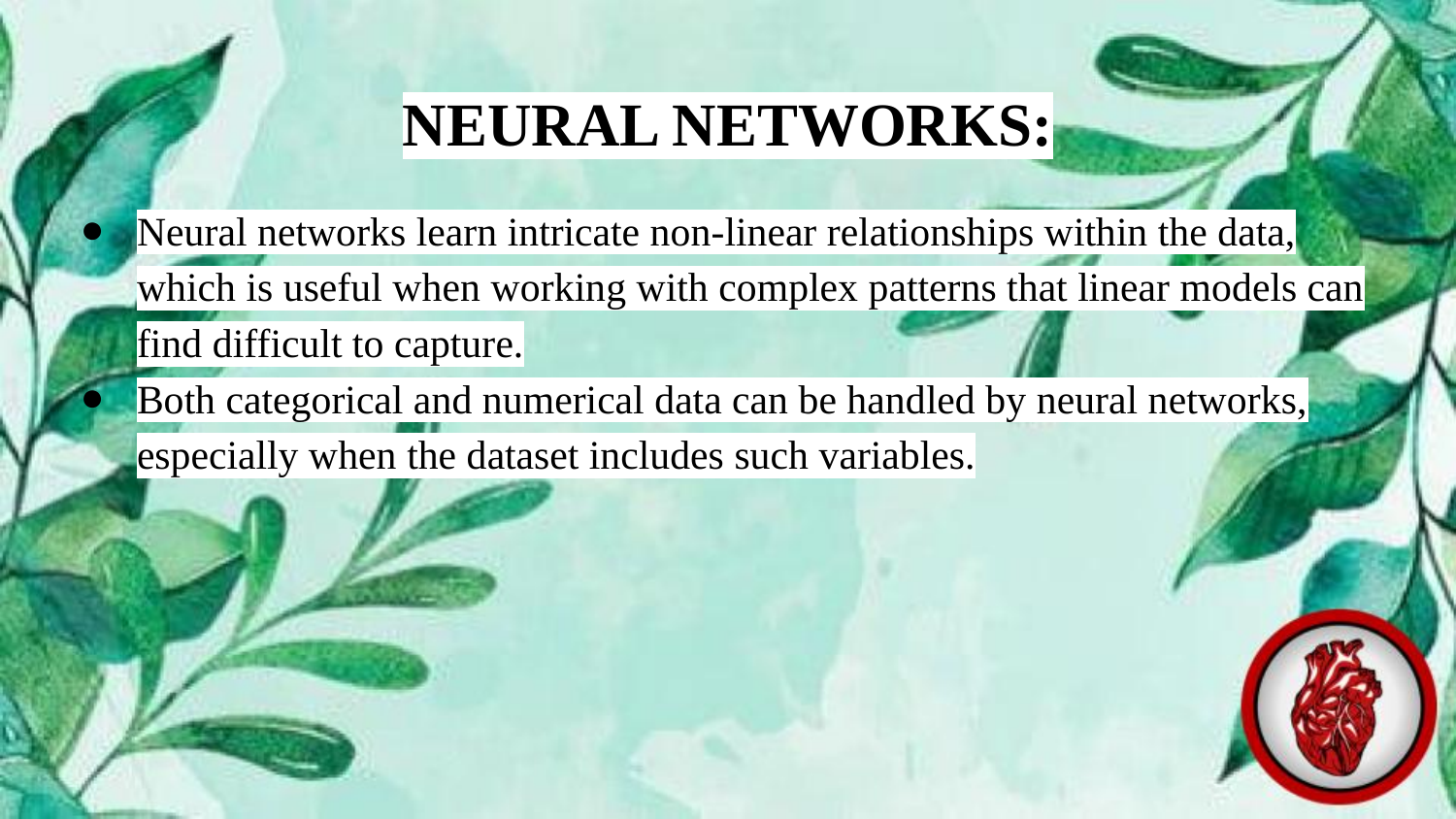

# NEURAL NETWORKS:
Neural networks learn intricate non-linear relationships within the data, which is useful when working with complex patterns that linear models can find difficult to capture.
Both categorical and numerical data can be handled by neural networks, especially when the dataset includes such variables.